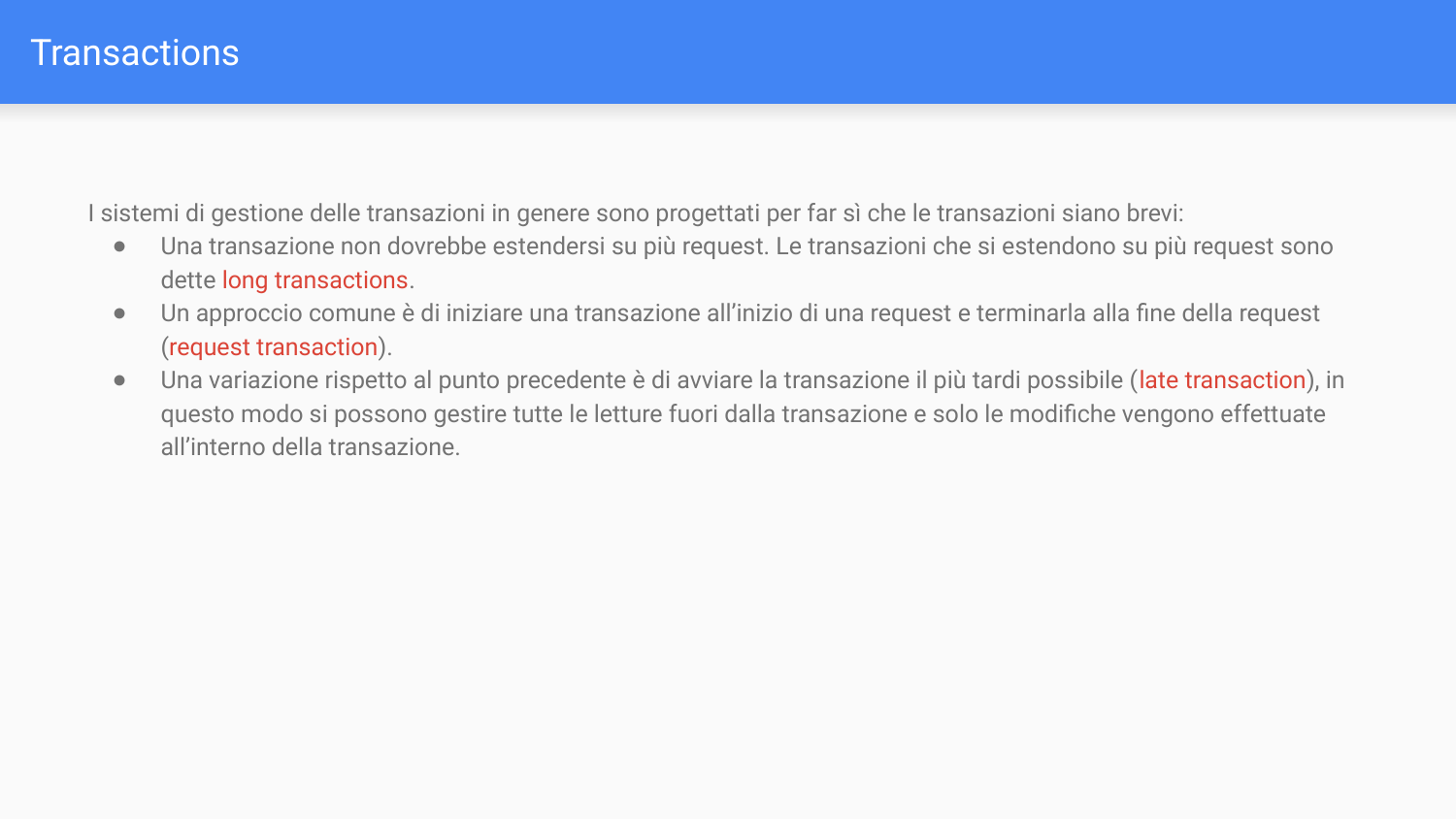

# Transactions
I sistemi di gestione delle transazioni in genere sono progettati per far sì che le transazioni siano brevi:
Una transazione non dovrebbe estendersi su più request. Le transazioni che si estendono su più request sono dette long transactions.
Un approccio comune è di iniziare una transazione all’inizio di una request e terminarla alla fine della request (request transaction).
Una variazione rispetto al punto precedente è di avviare la transazione il più tardi possibile (late transaction), in questo modo si possono gestire tutte le letture fuori dalla transazione e solo le modifiche vengono effettuate all’interno della transazione.